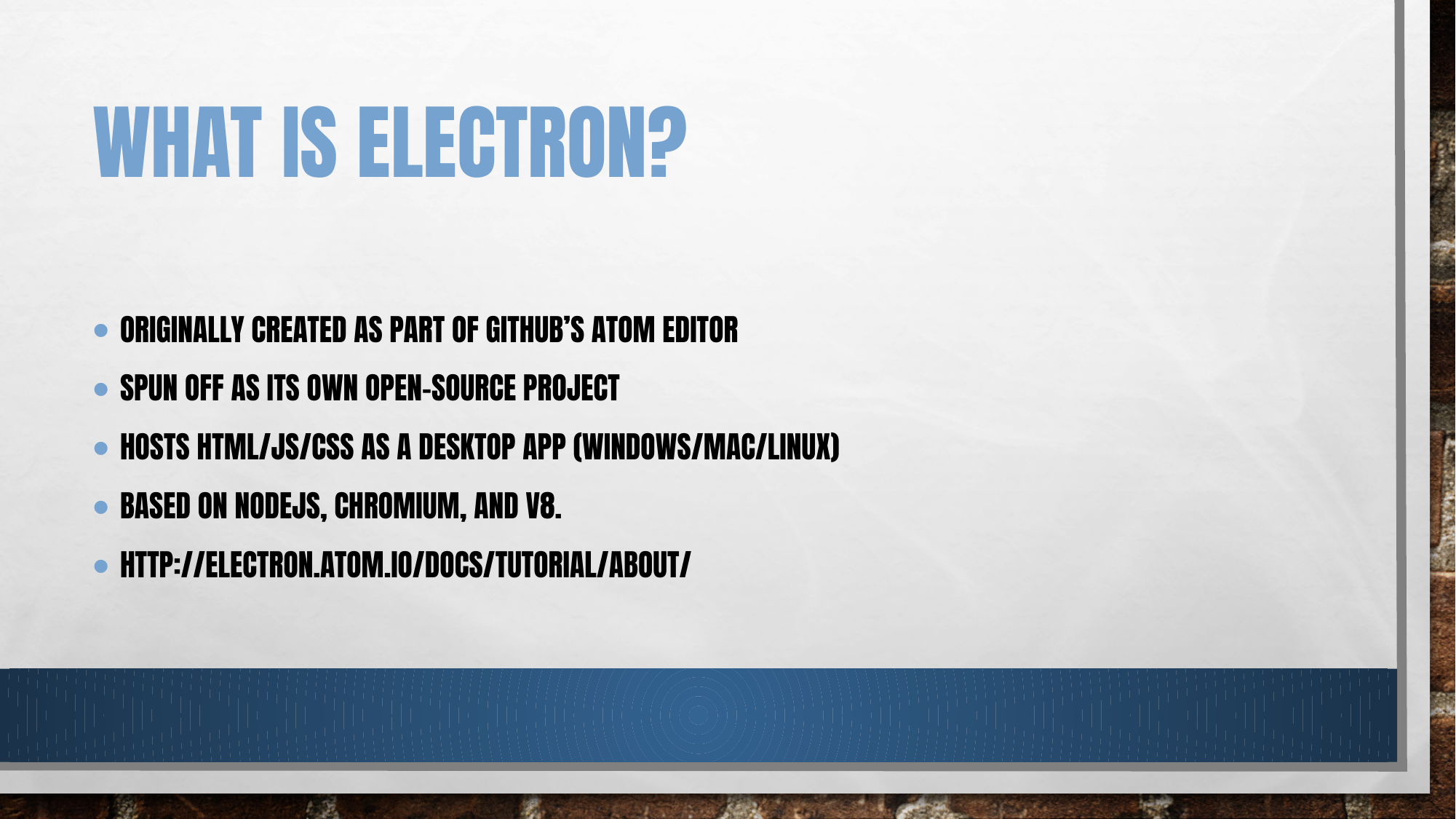

# What Is ELECTRON?
Originally Created as Part of Github’s Atom Editor
Spun off as its own open-source project
Hosts HTML/JS/CSS as a Desktop App (Windows/Mac/Linux)
Based on NodeJS, Chromium, and V8.
http://electron.atom.io/docs/tutorial/about/